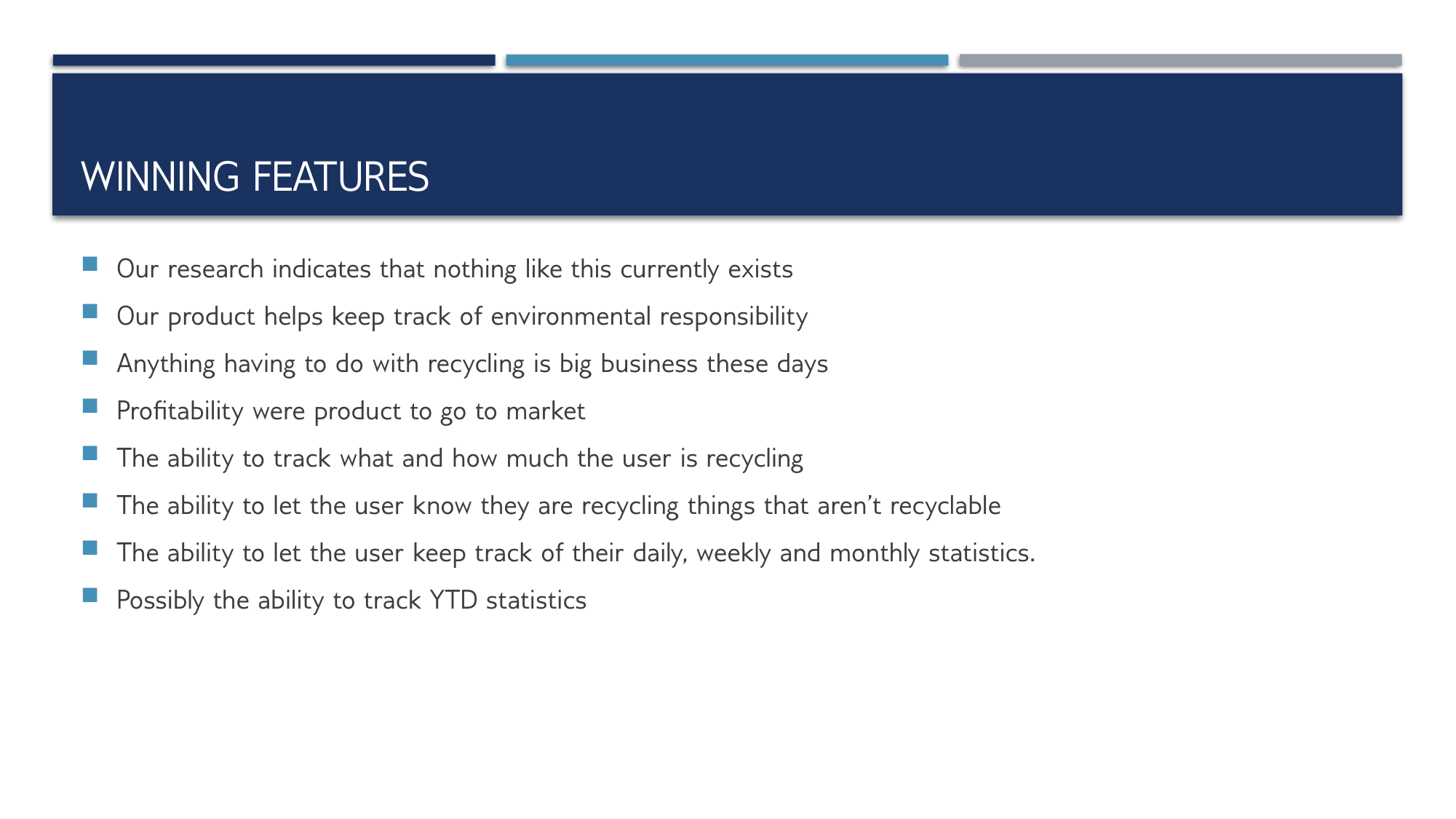

# Winning Features
Our research indicates that nothing like this currently exists
Our product helps keep track of environmental responsibility
Anything having to do with recycling is big business these days
Profitability were product to go to market
The ability to track what and how much the user is recycling
The ability to let the user know they are recycling things that aren’t recyclable
The ability to let the user keep track of their daily, weekly and monthly statistics.
Possibly the ability to track YTD statistics